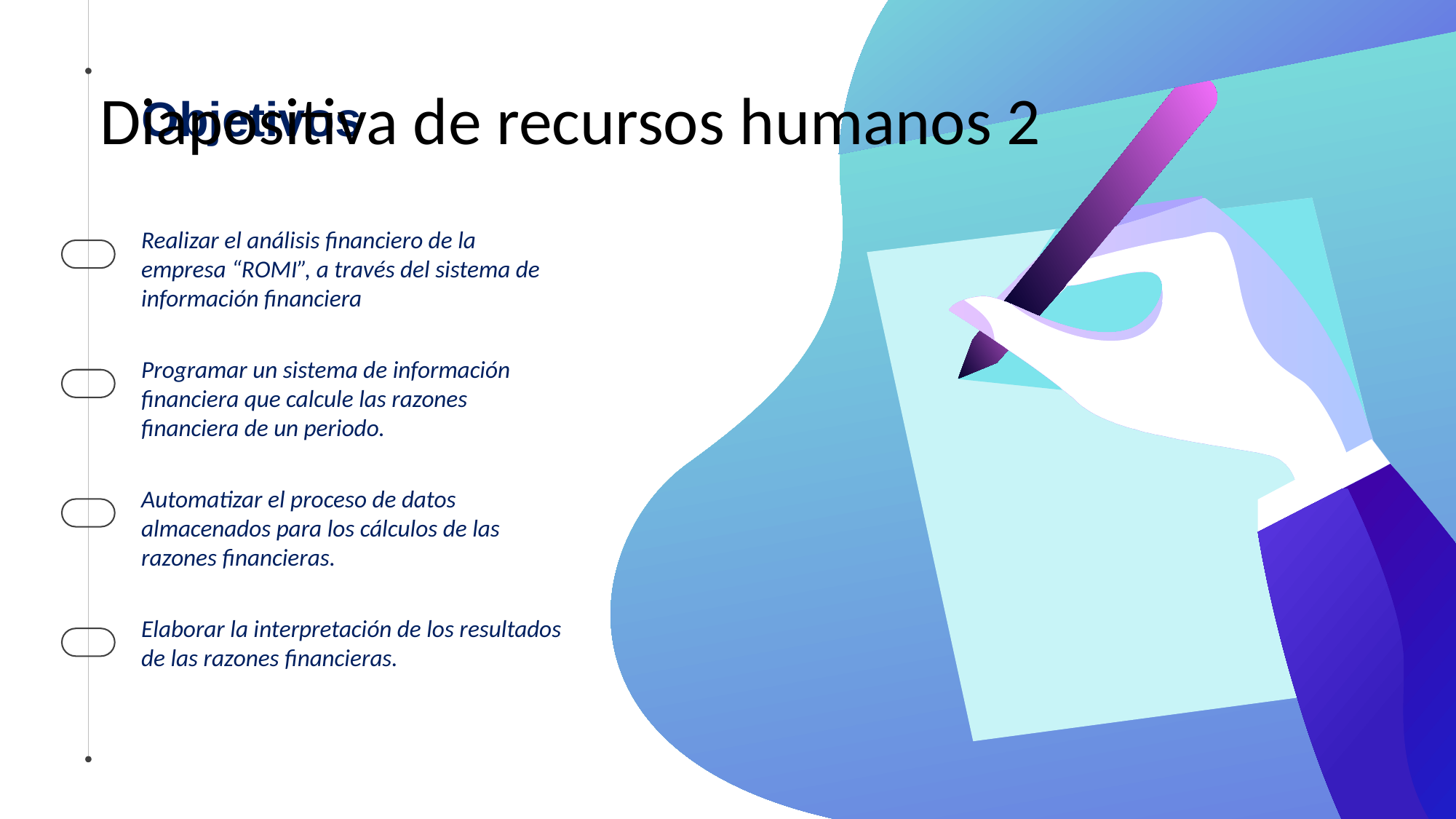

# Diapositiva de recursos humanos 2

Objetivos
Realizar el análisis financiero de la empresa “ROMI”, a través del sistema de información financiera

Programar un sistema de información financiera que calcule las razones financiera de un periodo.

Automatizar el proceso de datos almacenados para los cálculos de las razones financieras.

Elaborar la interpretación de los resultados de las razones financieras.